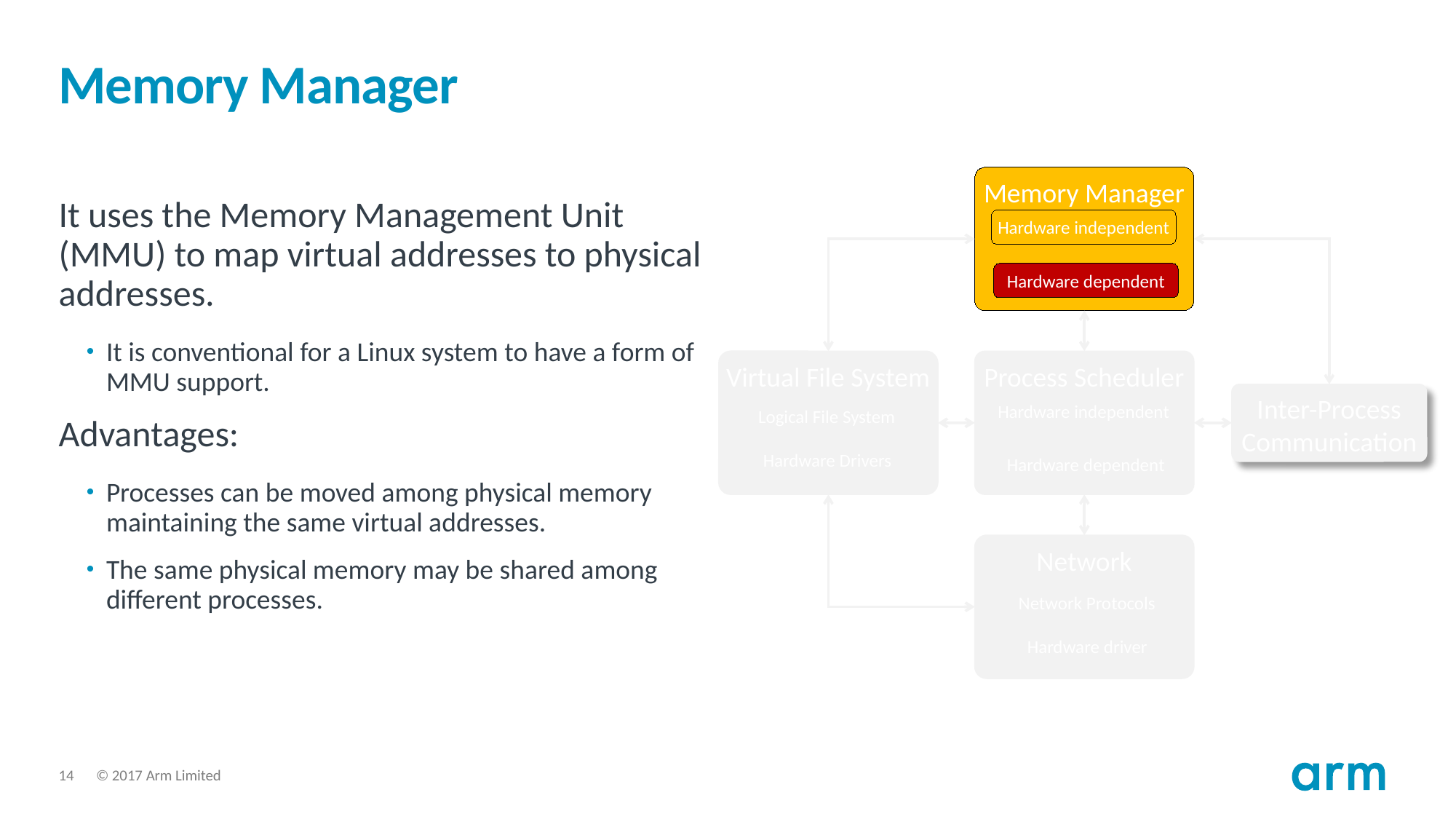

# Memory Manager
Memory Manager

Hardware independent
Hardware dependent
It uses the Memory Management Unit (MMU) to map virtual addresses to physical addresses.
It is conventional for a Linux system to have a form of MMU support.
Advantages:
Processes can be moved among physical memory maintaining the same virtual addresses.
The same physical memory may be shared among different processes.

Virtual File System

Logical File System
Hardware Drivers
Process Scheduler
Hardware independent
Hardware dependent
Inter-Process
Communication
Network

Network Protocols
Hardware driver